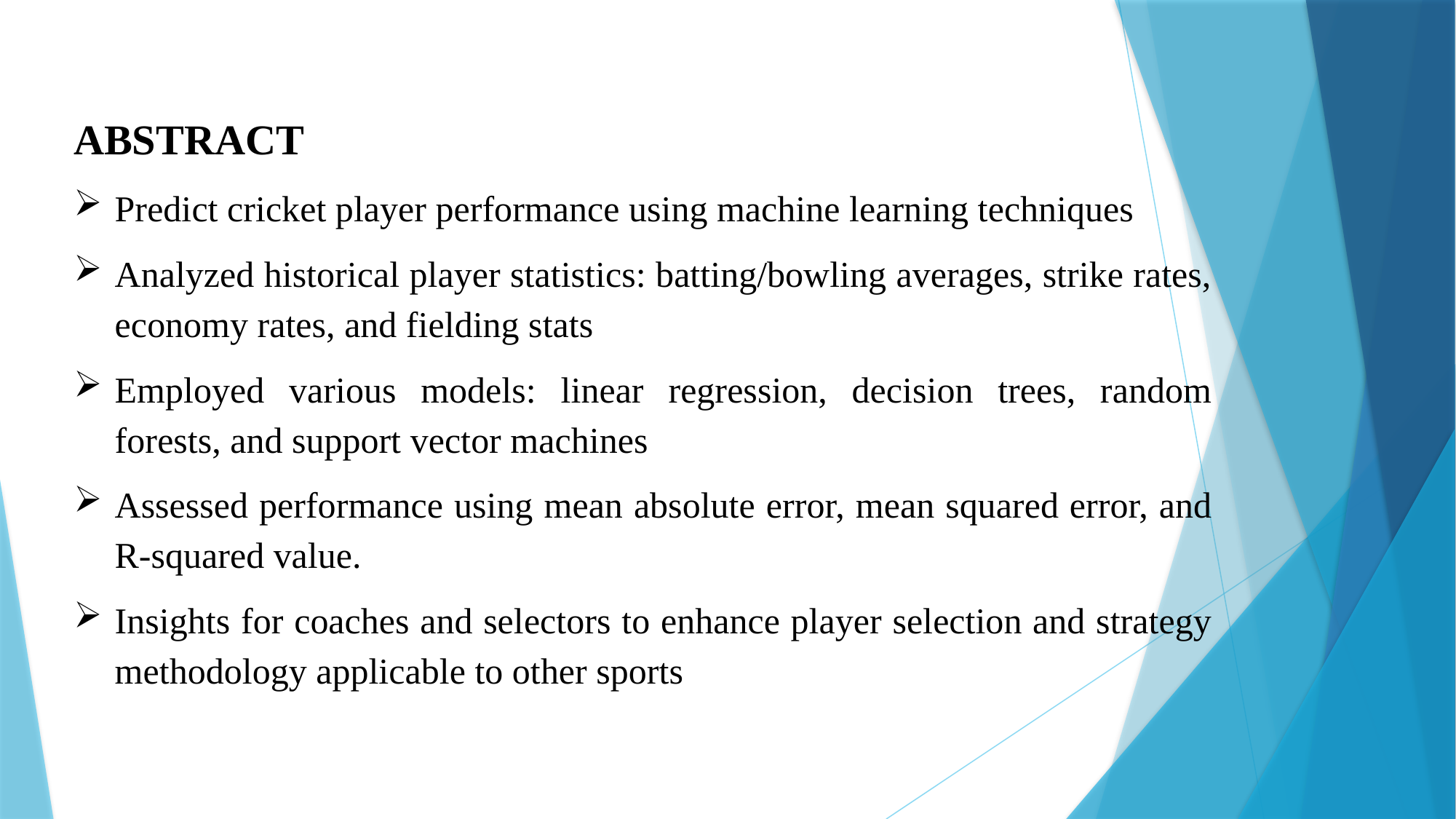

ABSTRACT
Predict cricket player performance using machine learning techniques
Analyzed historical player statistics: batting/bowling averages, strike rates, economy rates, and fielding stats
Employed various models: linear regression, decision trees, random forests, and support vector machines
Assessed performance using mean absolute error, mean squared error, and R-squared value.
Insights for coaches and selectors to enhance player selection and strategy methodology applicable to other sports